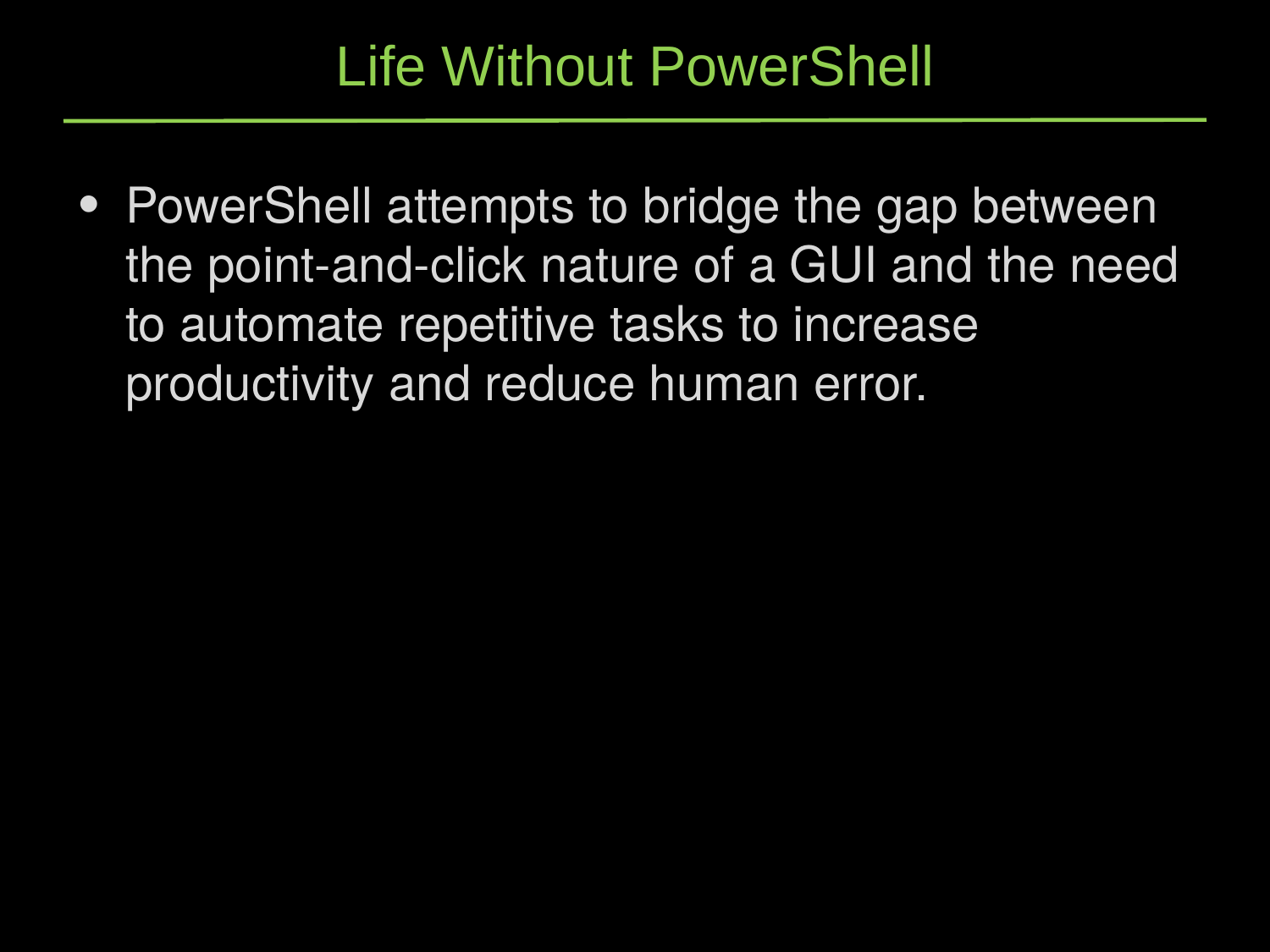

# Life Without PowerShell
PowerShell attempts to bridge the gap between the point-and-click nature of a GUI and the need to automate repetitive tasks to increase productivity and reduce human error.